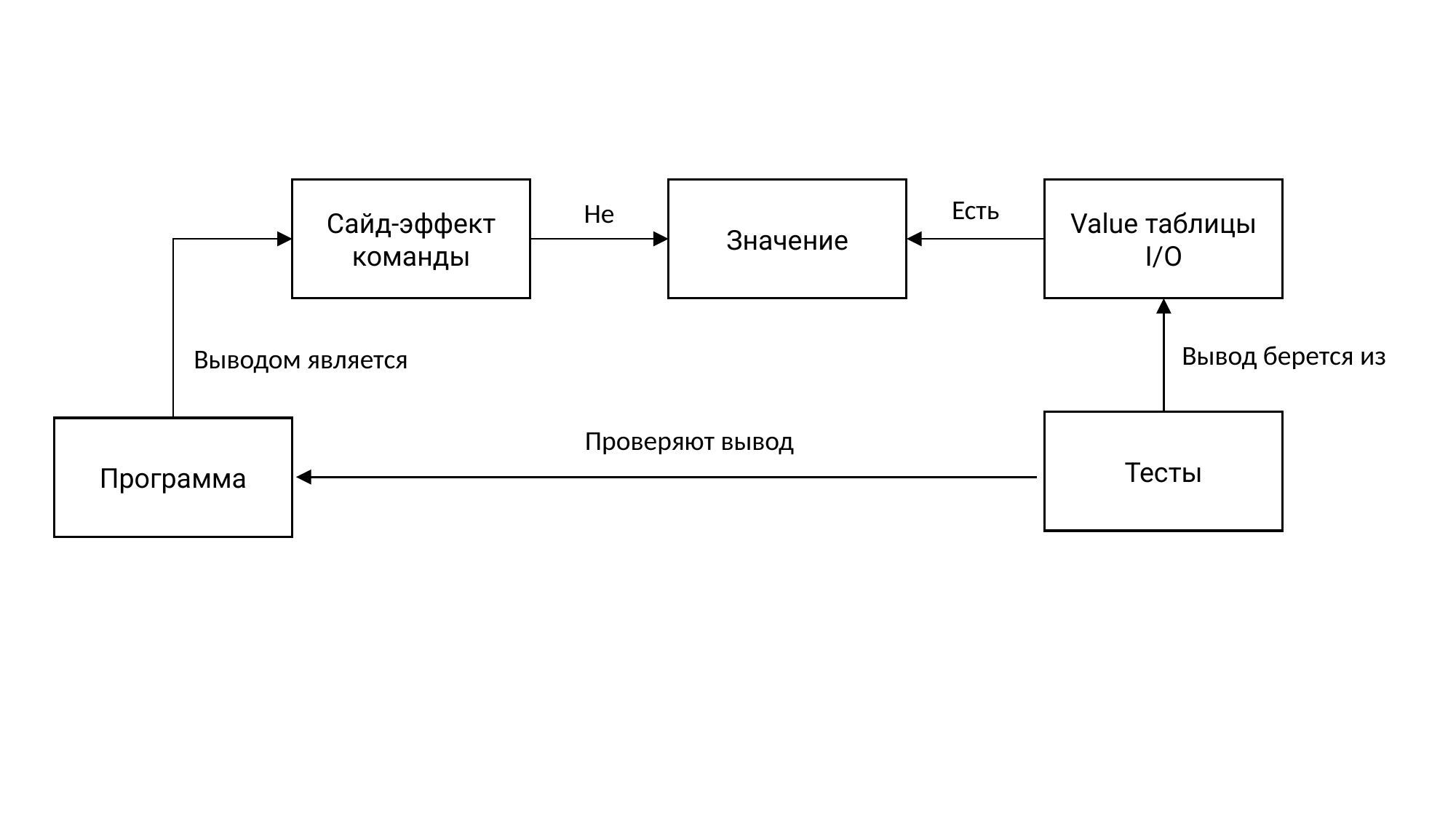

Сайд-эффект
команды
Значение
Value таблицы I/O
Есть
Не
Вывод берется из
Выводом является
Тесты
Проверяют вывод
Программа